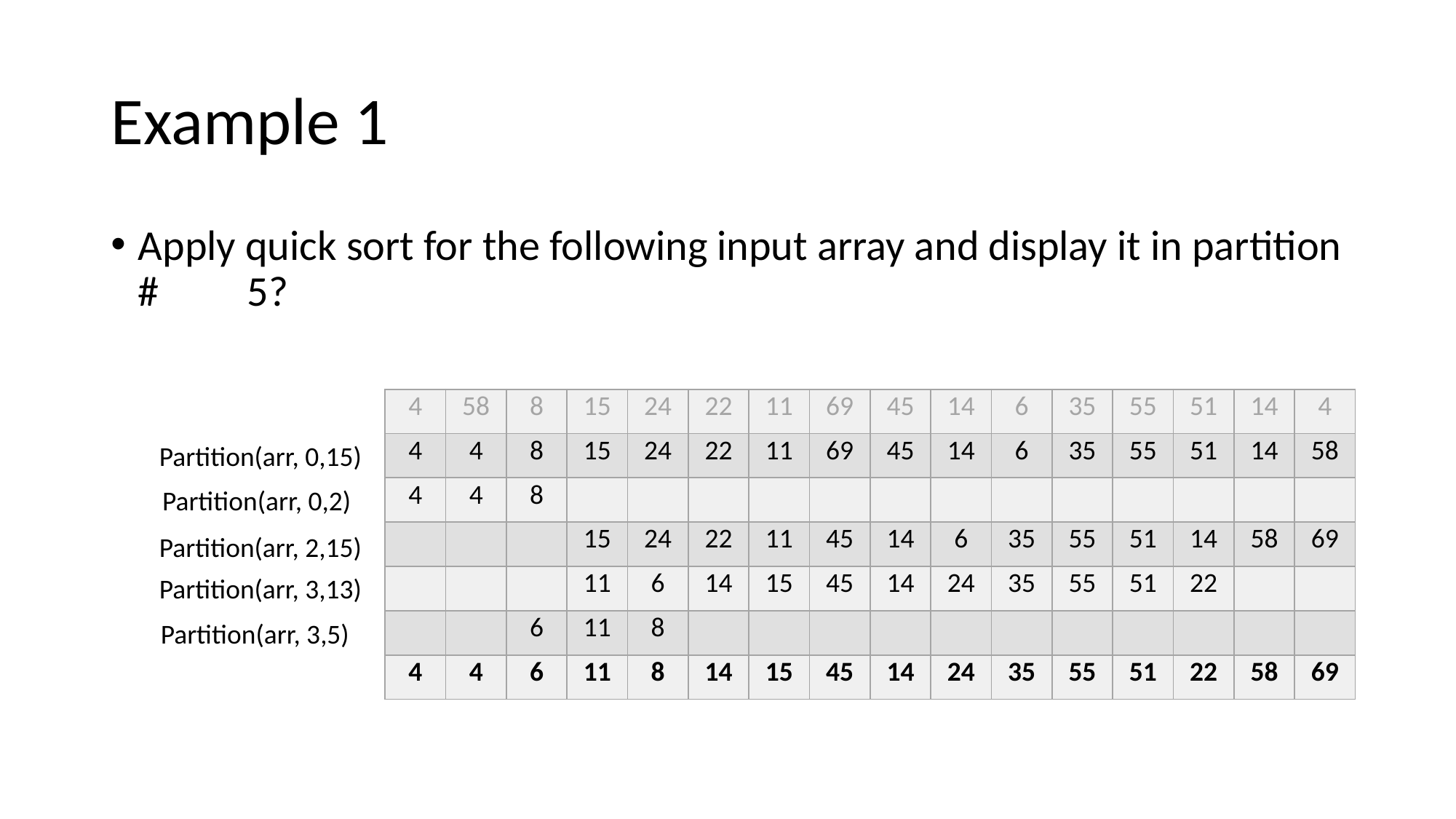

# Example 1
Apply quick sort for the following input array and display it in partition # 	5?
| 4 | 58 | 8 | 15 | 24 | 22 | 11 | 69 | 45 | 14 | 6 | 35 | 55 | 51 | 14 | 4 |
| --- | --- | --- | --- | --- | --- | --- | --- | --- | --- | --- | --- | --- | --- | --- | --- |
| 4 | 4 | 8 | 15 | 24 | 22 | 11 | 69 | 45 | 14 | 6 | 35 | 55 | 51 | 14 | 58 |
| 4 | 4 | 8 |  |  |  |  |  |  |  |  |  |  |  |  |  |
|  |  |  | 15 | 24 | 22 | 11 | 45 | 14 | 6 | 35 | 55 | 51 | 14 | 58 | 69 |
|  |  |  | 11 | 6 | 14 | 15 | 45 | 14 | 24 | 35 | 55 | 51 | 22 |  |  |
|  |  | 6 | 11 | 8 |  |  |  |  |  |  |  |  |  |  |  |
| 4 | 4 | 6 | 11 | 8 | 14 | 15 | 45 | 14 | 24 | 35 | 55 | 51 | 22 | 58 | 69 |
Partition(arr, 0,15)
Partition(arr, 0,2)
Partition(arr, 2,15)
Partition(arr, 3,13)
Partition(arr, 3,5)